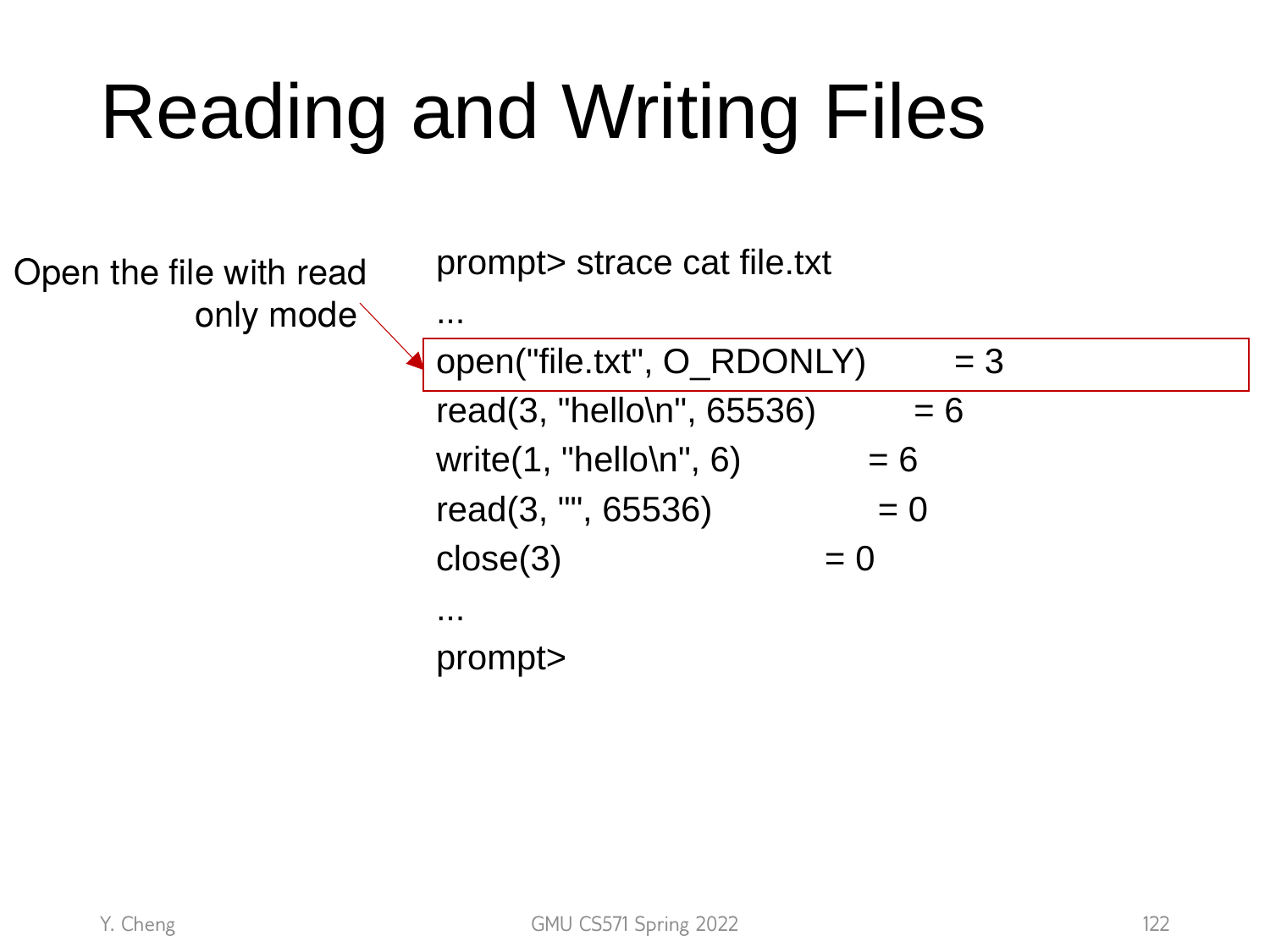

# Reading and Writing Files
prompt> strace cat file.txt
...
open("file.txt", O_RDONLY)         = 3
read(3, "hello\n", 65536)          = 6
write(1, "hello\n", 6)             = 6
read(3, "", 65536)                 = 0
close(3)                           = 0
...
prompt>
Open the file with read only mode

Y. Cheng
GMU CS571 Spring 2022
122